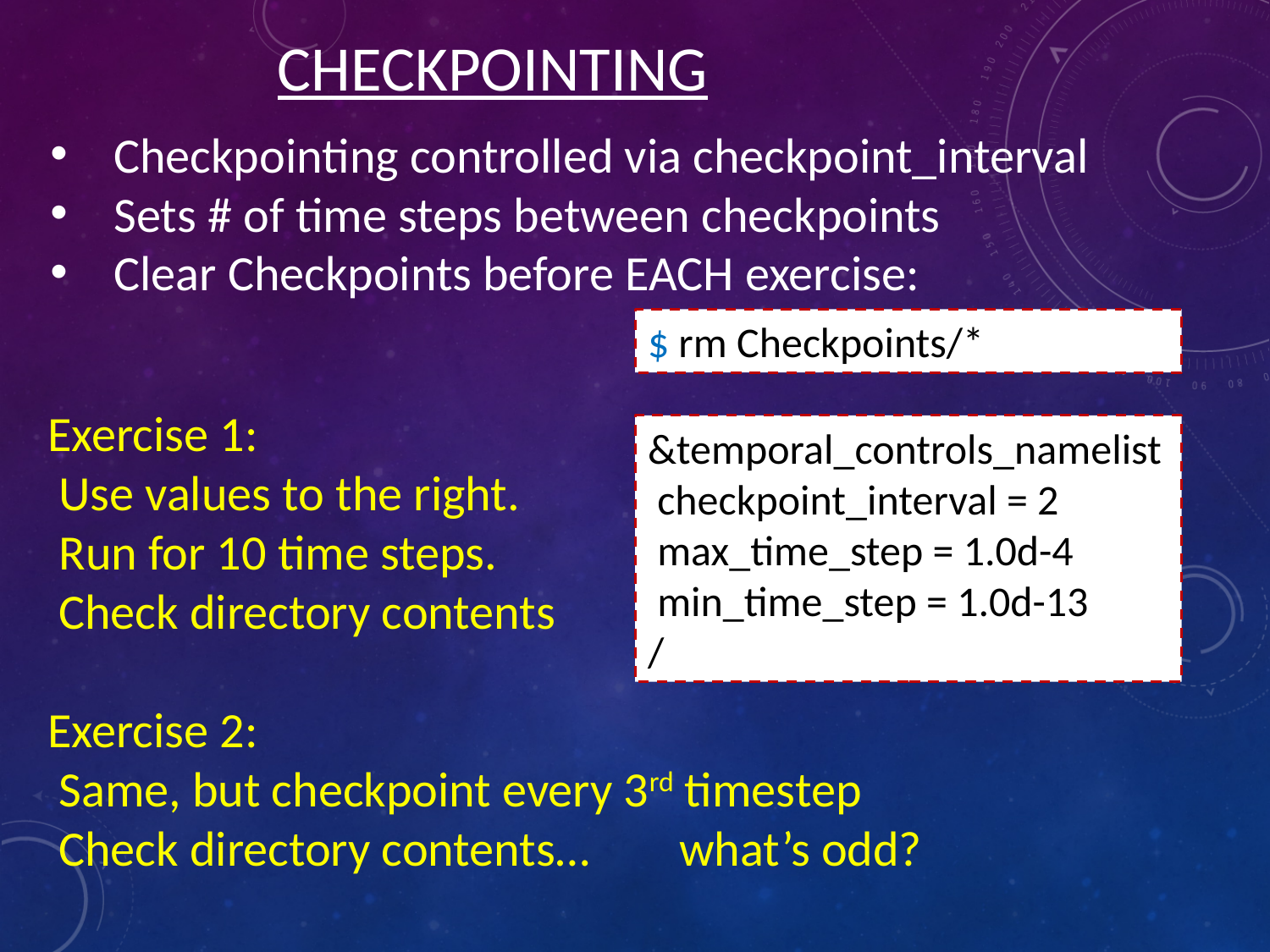

# Checkpointing
Checkpointing controlled via checkpoint_interval
Sets # of time steps between checkpoints
Clear Checkpoints before EACH exercise:
$ rm Checkpoints/*
Exercise 1:
 Use values to the right.
 Run for 10 time steps.
 Check directory contents
&temporal_controls_namelist
 checkpoint_interval = 2
 max_time_step = 1.0d-4
 min_time_step = 1.0d-13
/
Exercise 2:
 Same, but checkpoint every 3rd timestep
 Check directory contents…        what’s odd?